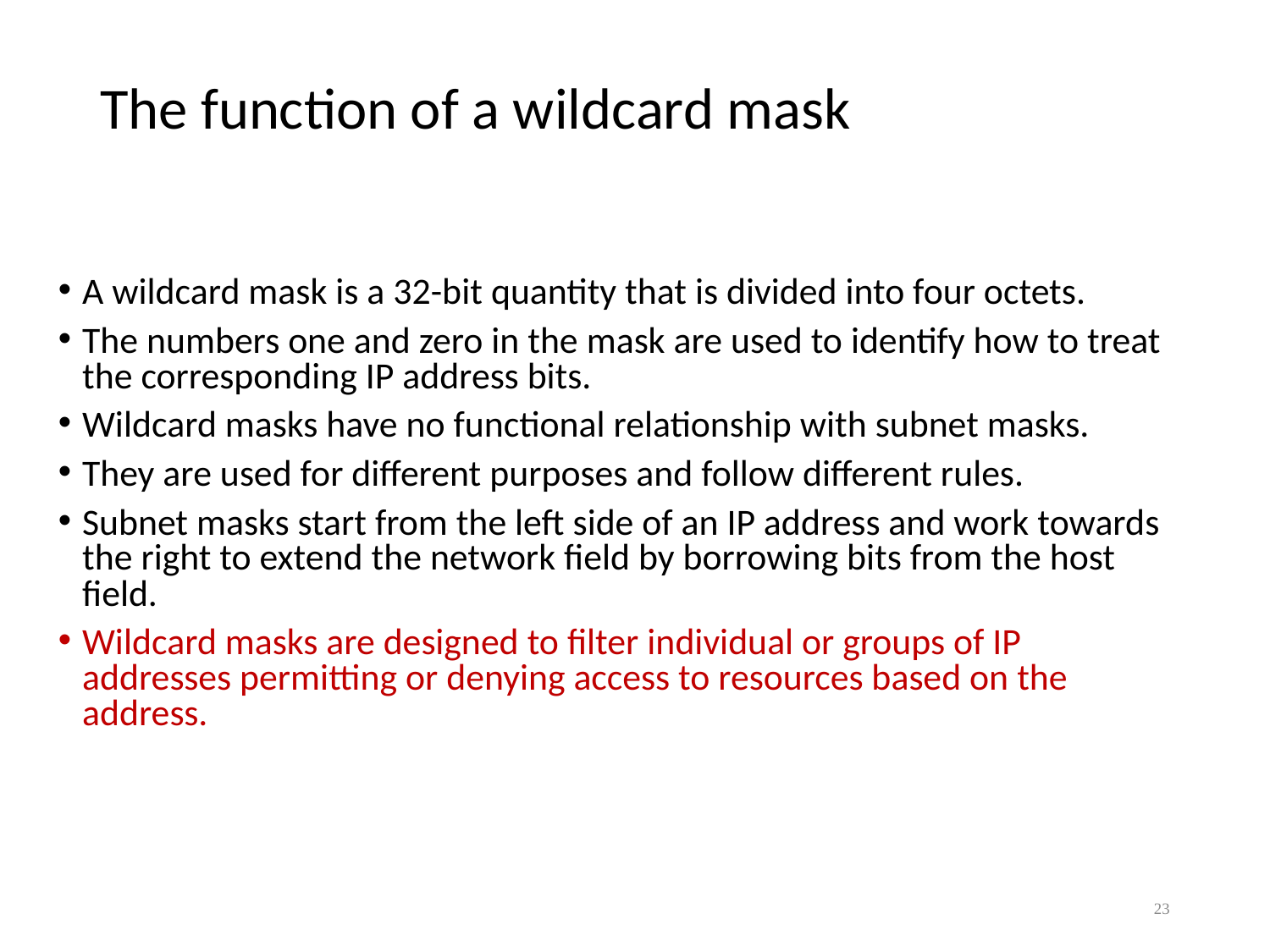

# The function of a wildcard mask
A wildcard mask is a 32-bit quantity that is divided into four octets.
The numbers one and zero in the mask are used to identify how to treat the corresponding IP address bits.
Wildcard masks have no functional relationship with subnet masks.
They are used for different purposes and follow different rules.
Subnet masks start from the left side of an IP address and work towards the right to extend the network field by borrowing bits from the host field.
Wildcard masks are designed to filter individual or groups of IP addresses permitting or denying access to resources based on the address.
23